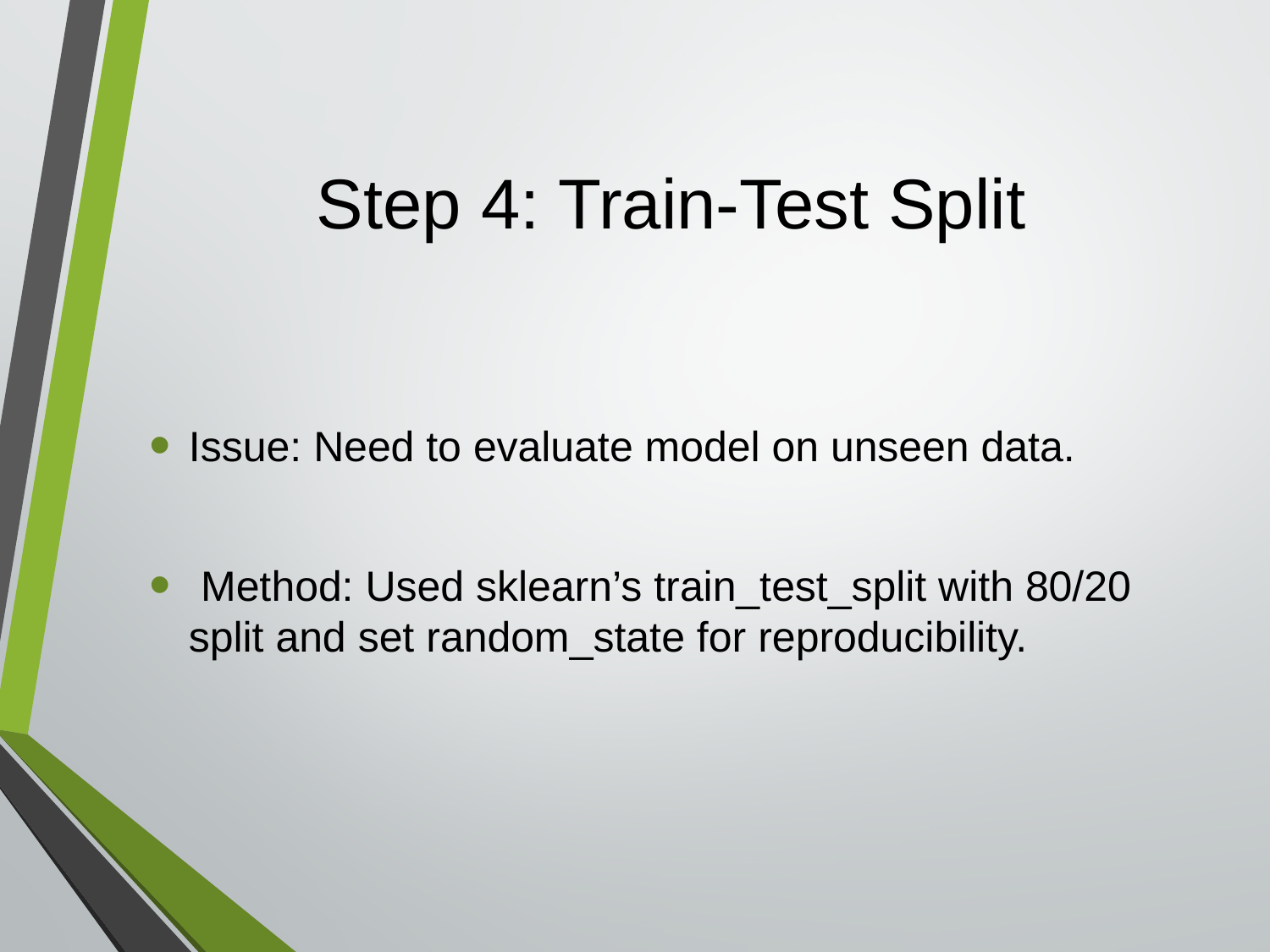

# Step 4: Train-Test Split
Issue: Need to evaluate model on unseen data.

 Method: Used sklearn’s train_test_split with 80/20 split and set random_state for reproducibility.